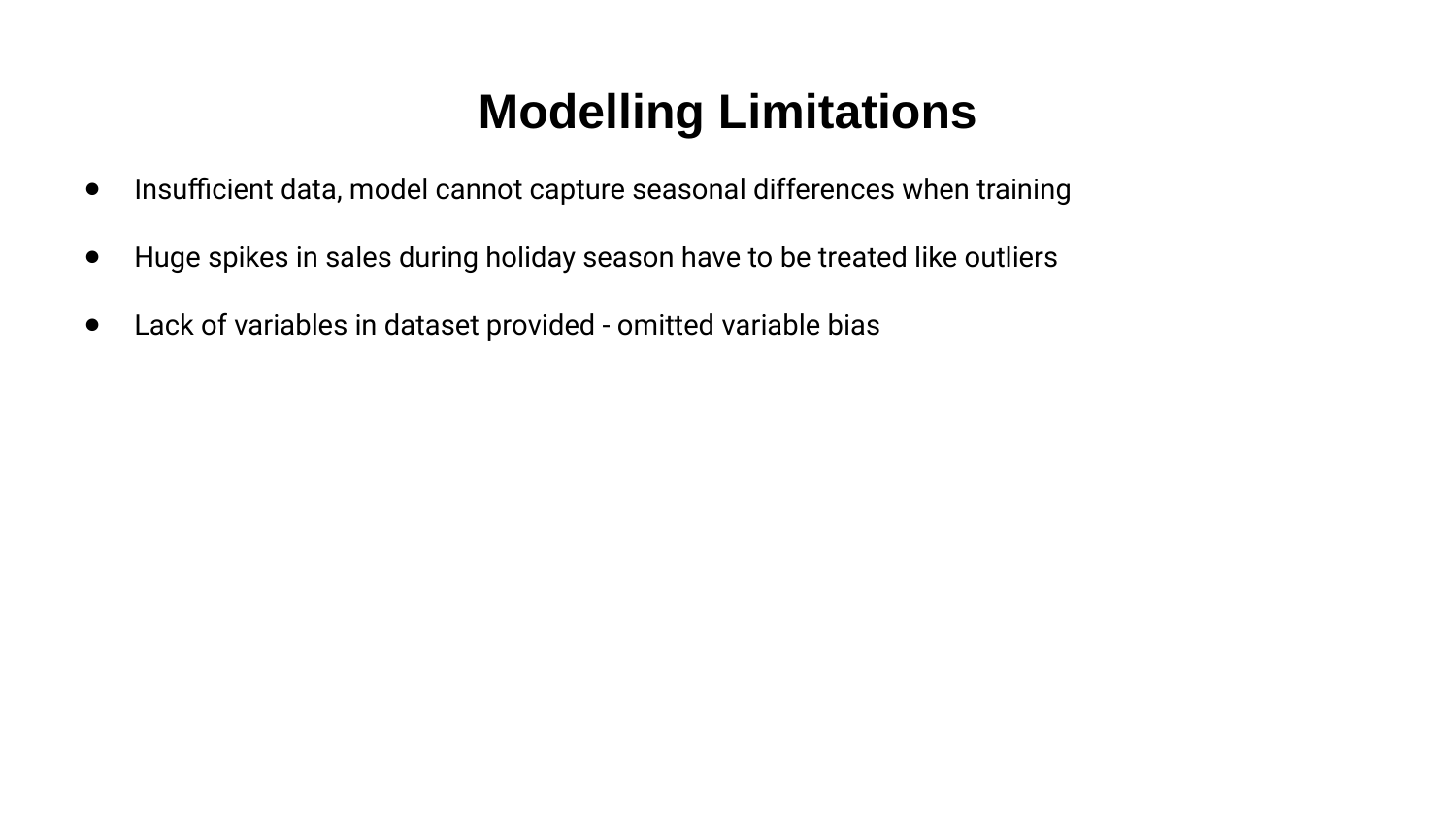

# Modelling Limitations
Insufficient data, model cannot capture seasonal differences when training

Huge spikes in sales during holiday season have to be treated like outliers

Lack of variables in dataset provided - omitted variable bias